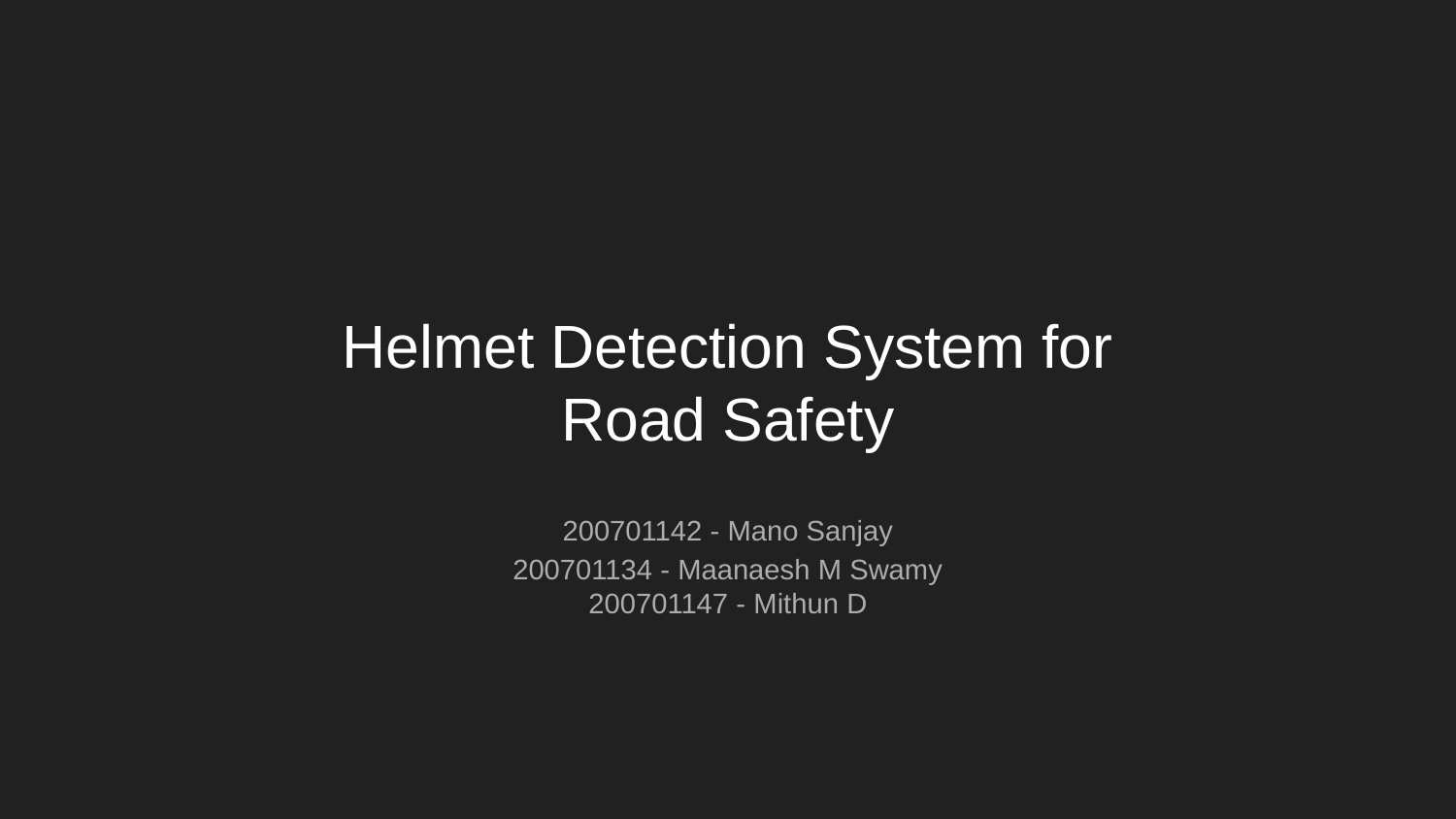

# Helmet Detection System for Road Safety
200701142 - Mano Sanjay
200701134 - Maanaesh M Swamy
200701147 - Mithun D